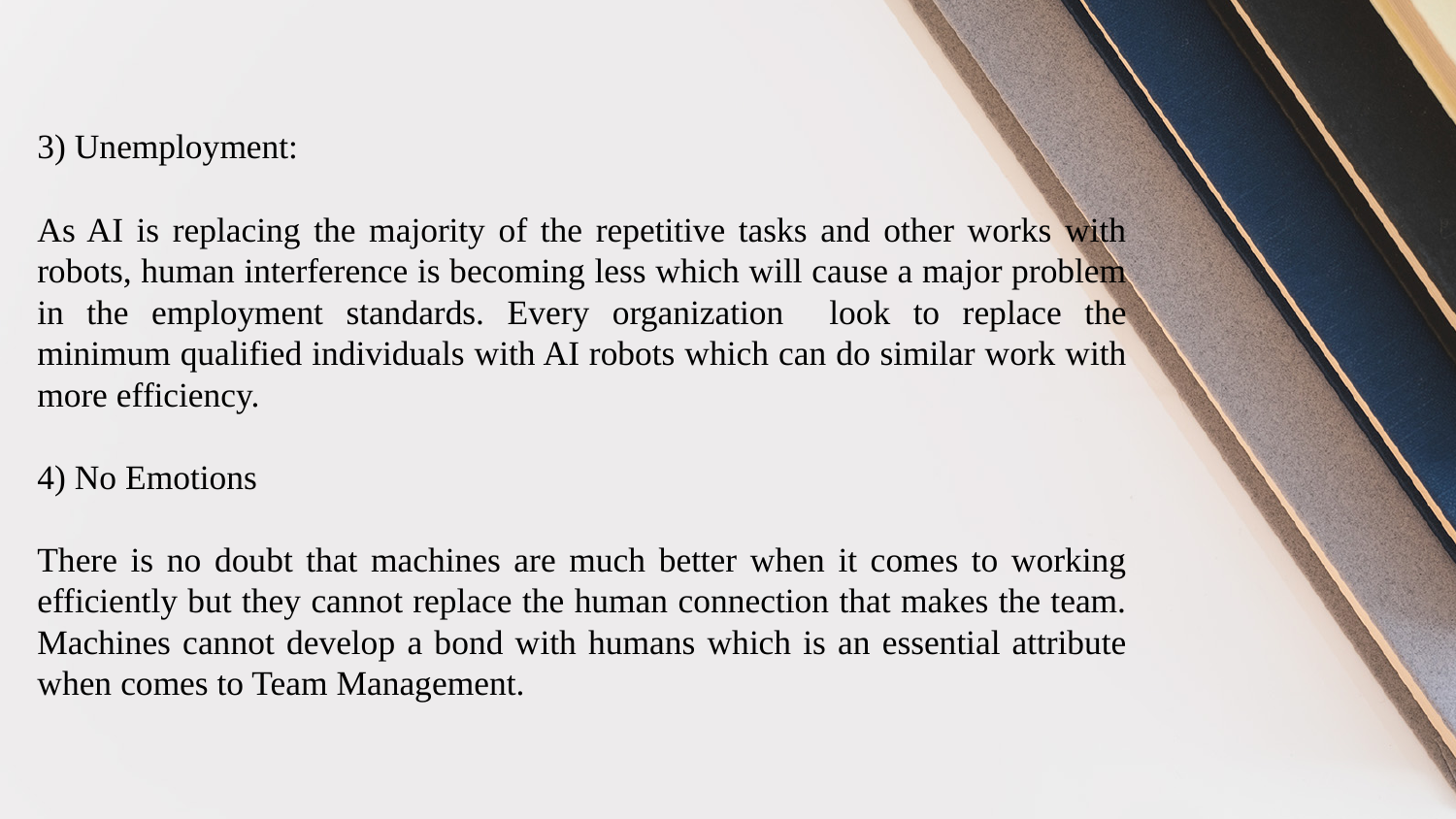

3) Unemployment:

As AI is replacing the majority of the repetitive tasks and other works with robots, human interference is becoming less which will cause a major problem in the employment standards. Every organization  look to replace the minimum qualified individuals with AI robots which can do similar work with more efficiency.

4) No Emotions

There is no doubt that machines are much better when it comes to working efficiently but they cannot replace the human connection that makes the team. Machines cannot develop a bond with humans which is an essential attribute when comes to Team Management.